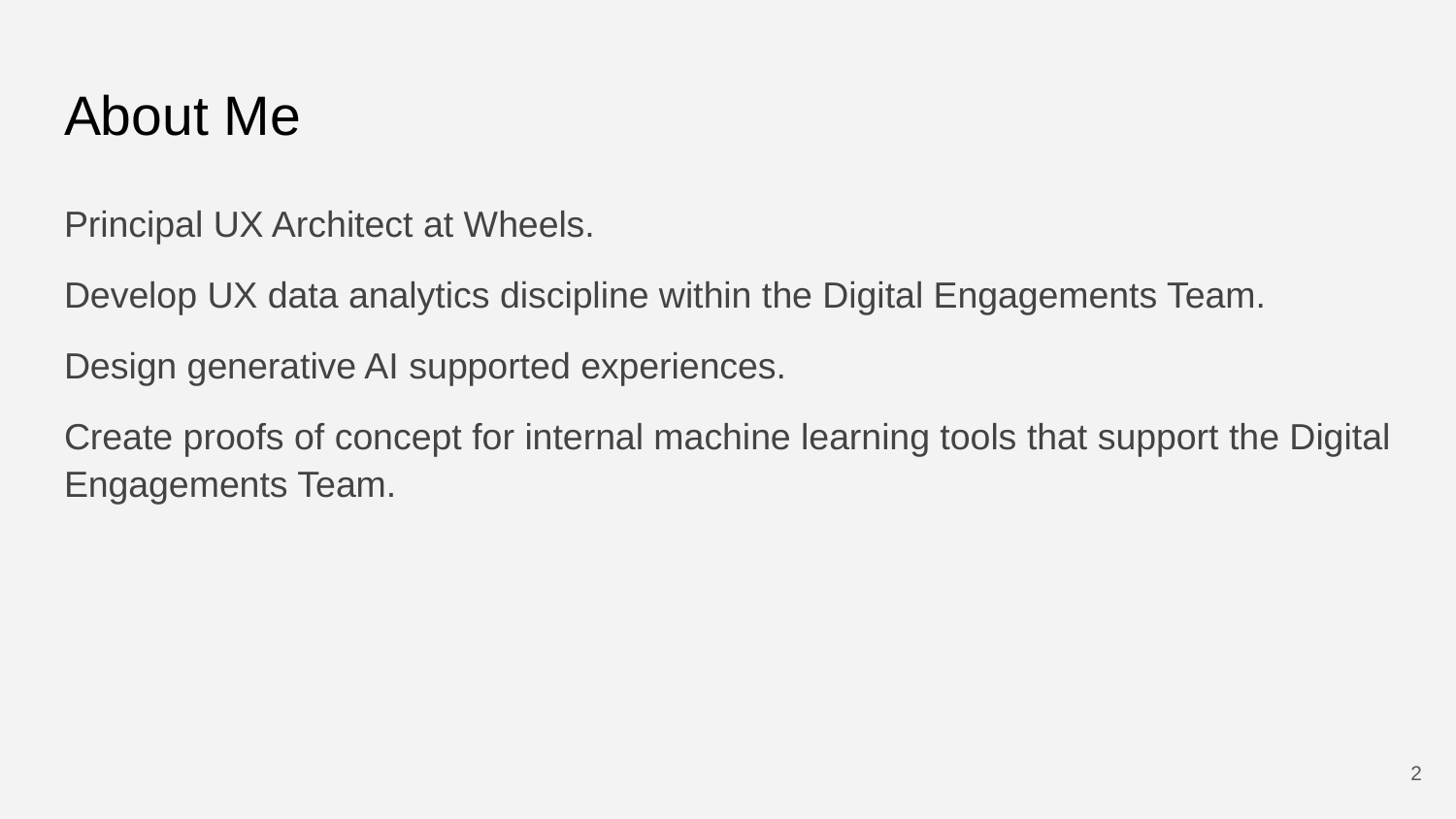

# About Me
Principal UX Architect at Wheels.
Develop UX data analytics discipline within the Digital Engagements Team.
Design generative AI supported experiences.
Create proofs of concept for internal machine learning tools that support the Digital Engagements Team.
2